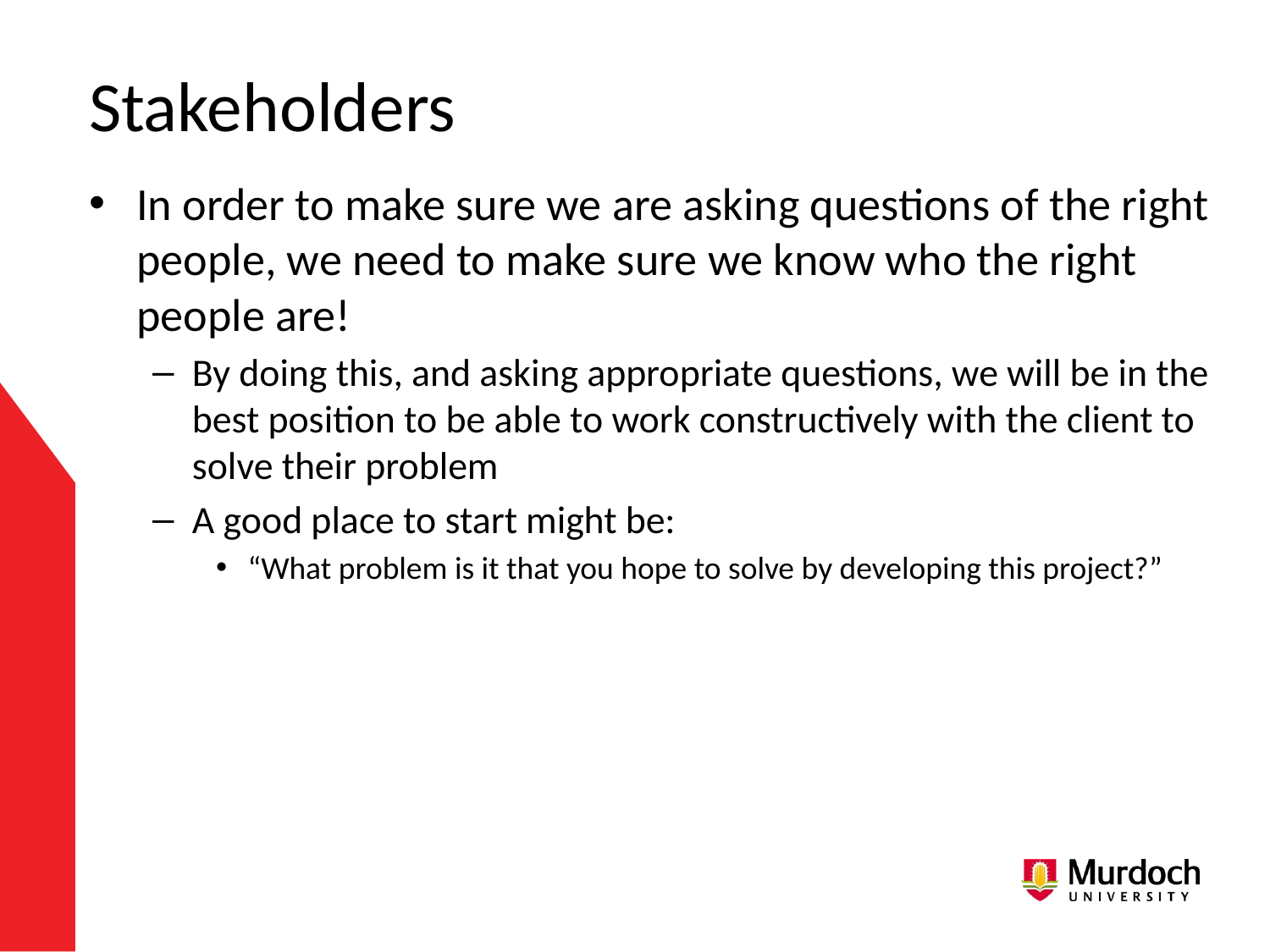

# Stakeholders
In order to make sure we are asking questions of the right people, we need to make sure we know who the right people are!
By doing this, and asking appropriate questions, we will be in the best position to be able to work constructively with the client to solve their problem
A good place to start might be:
“What problem is it that you hope to solve by developing this project?”